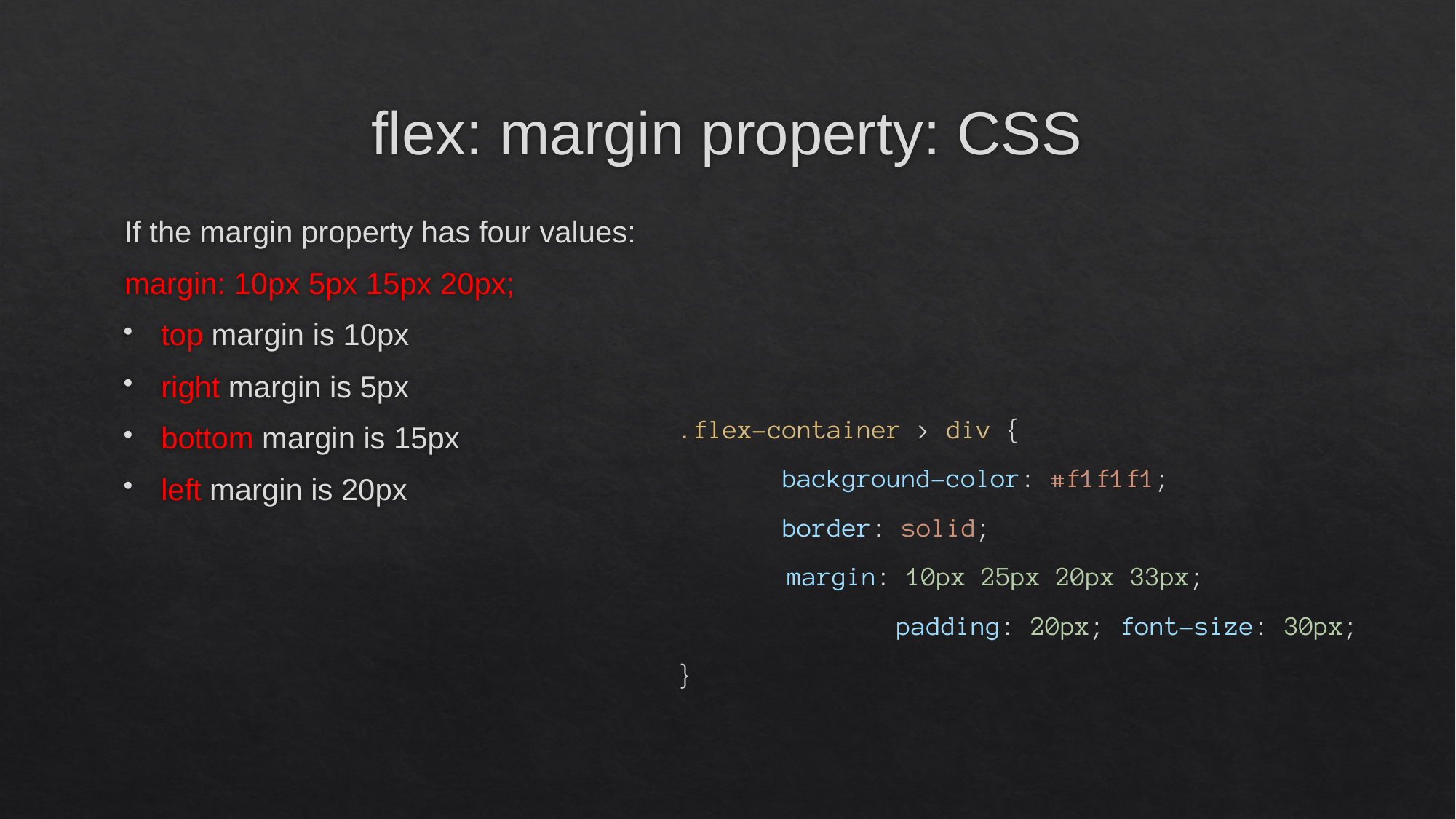

# flex: margin property: CSS
If the margin property has four values:
margin: 10px 5px 15px 20px;
top margin is 10px
right margin is 5px
bottom margin is 15px
left margin is 20px
.flex-container > div {
       background-color: #f1f1f1;
       border: solid;
     	margin: 10px 25px 20px 33px;
		padding: 20px; font-size: 30px;
}